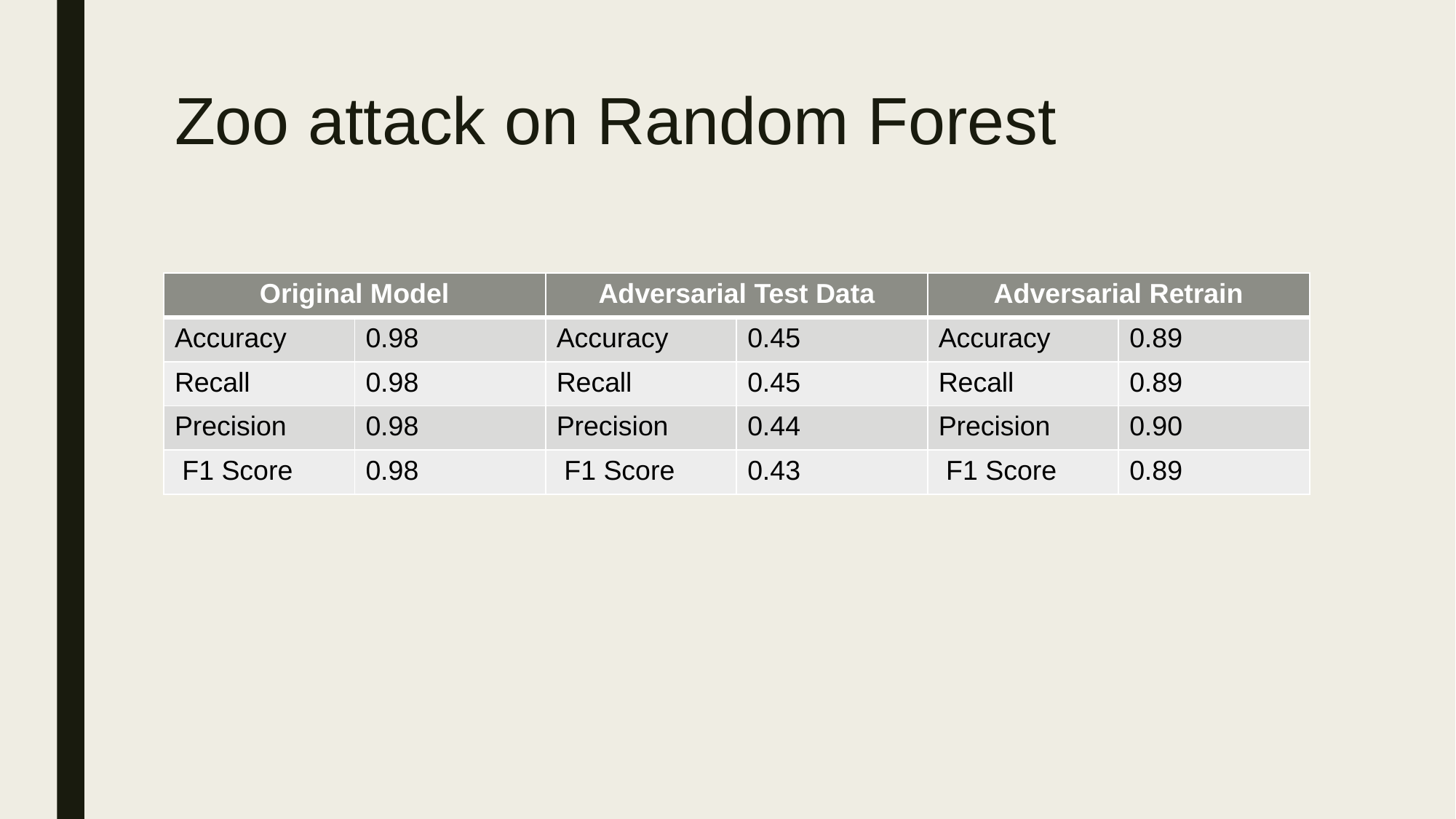

# Zoo attack on Random Forest
| Original Model |  | Adversarial Test Data |  | Adversarial Retrain |  |
| --- | --- | --- | --- | --- | --- |
| Accuracy | 0.98 | Accuracy | 0.45 | Accuracy | 0.89 |
| Recall | 0.98 | Recall | 0.45 | Recall | 0.89 |
| Precision | 0.98 | Precision | 0.44 | Precision | 0.90 |
| F1 Score | 0.98 | F1 Score | 0.43 | F1 Score | 0.89 |